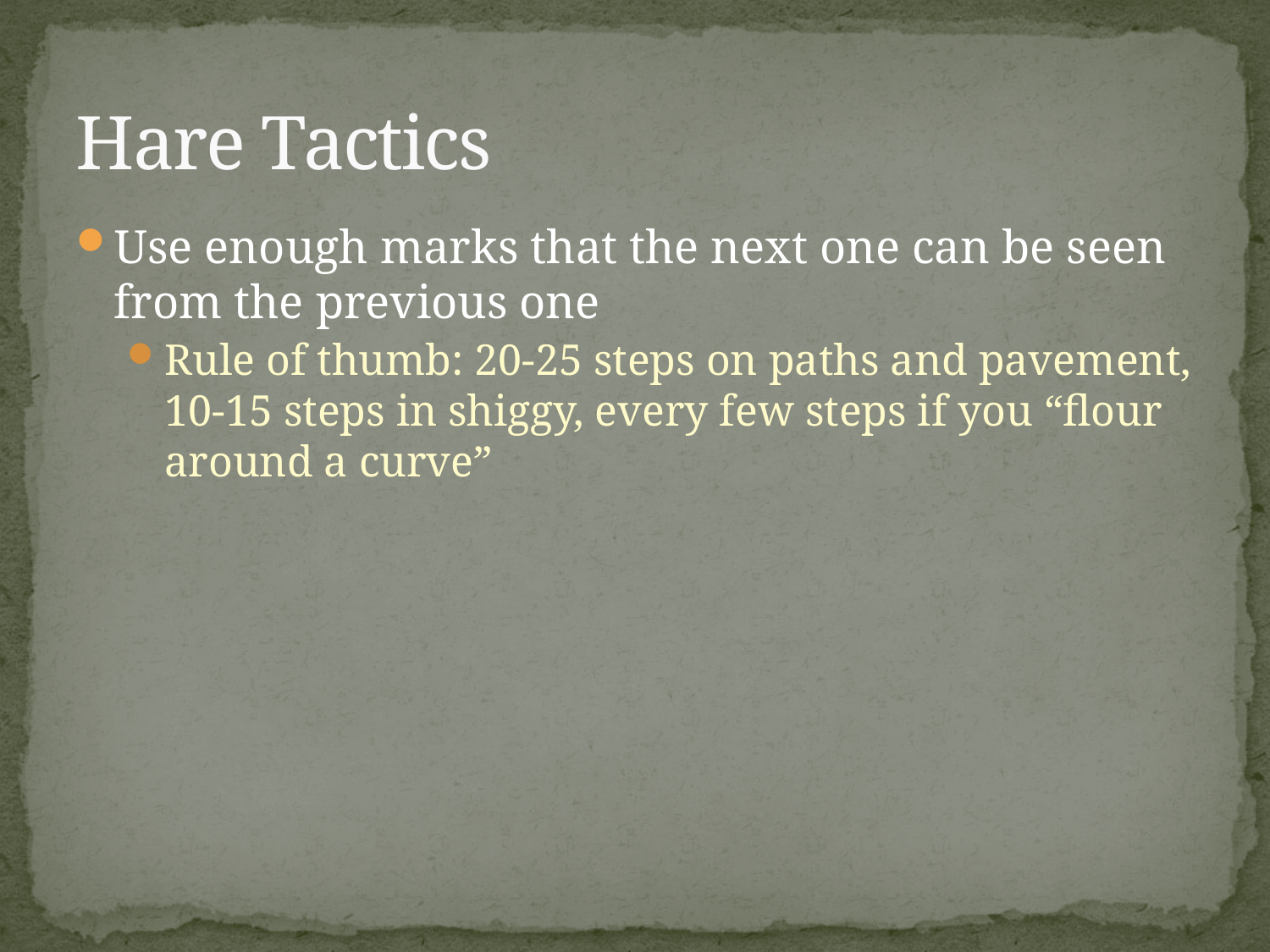

# Hare Tactics
Use enough marks that the next one can be seen from the previous one
Rule of thumb: 20-25 steps on paths and pavement, 10-15 steps in shiggy, every few steps if you “flour around a curve”